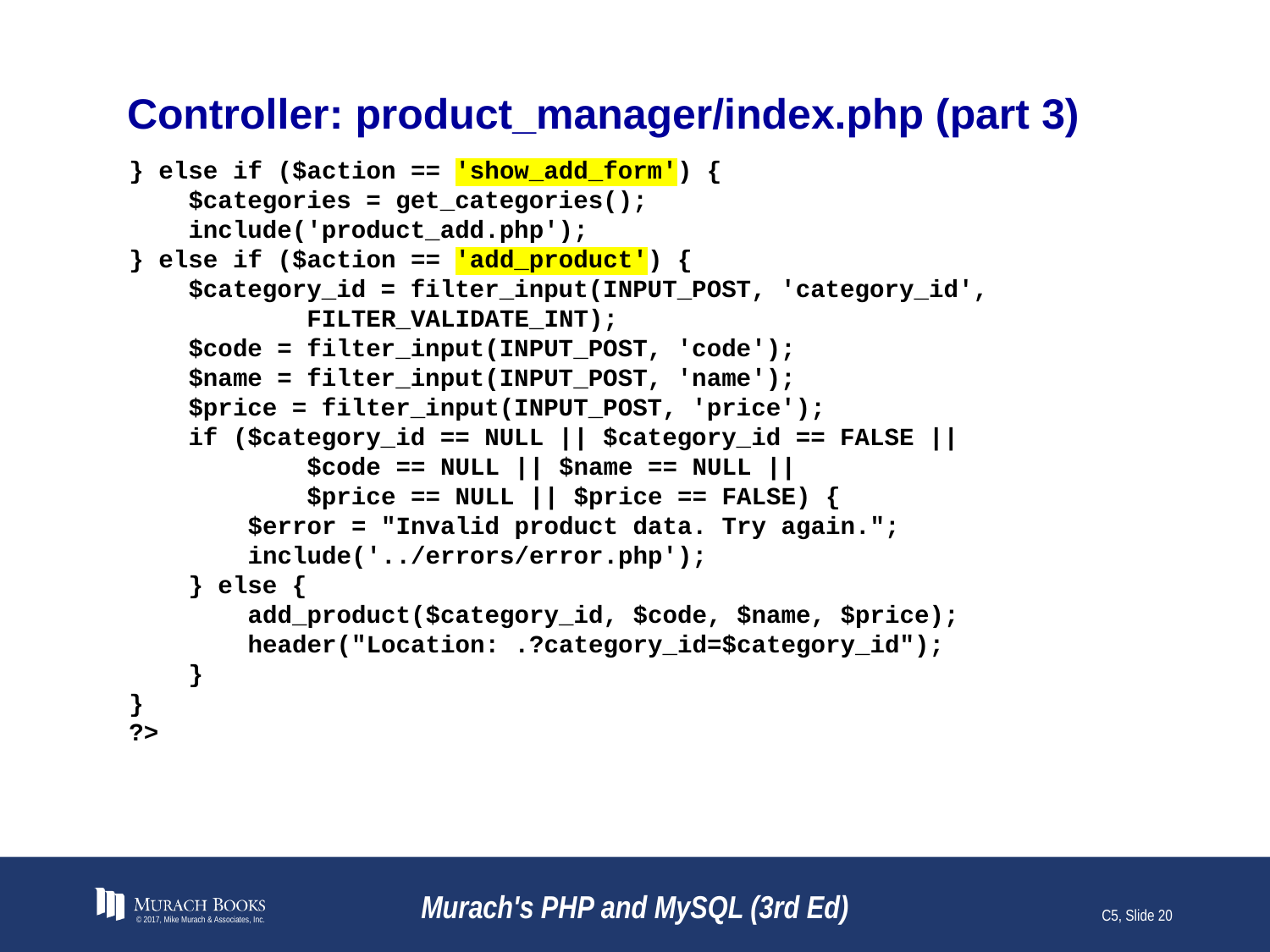

# Controller: product_manager/index.php (part 3)
} else if ($action == 'show_add_form') {
    $categories = get_categories();
    include('product_add.php');
} else if ($action == 'add_product') {
    $category_id = filter_input(INPUT_POST, 'category_id',
            FILTER_VALIDATE_INT);
    $code = filter_input(INPUT_POST, 'code');
    $name = filter_input(INPUT_POST, 'name');
    $price = filter_input(INPUT_POST, 'price');
    if ($category_id == NULL || $category_id == FALSE ||
            $code == NULL || $name == NULL ||
            $price == NULL || $price == FALSE) {
        $error = "Invalid product data. Try again.";
        include('../errors/error.php');
    } else {
        add_product($category_id, $code, $name, $price);
        header("Location: .?category_id=$category_id");
    }
}
?>

© 2017, Mike Murach & Associates, Inc.
Murach's PHP and MySQL (3rd Ed)

C5, Slide 20